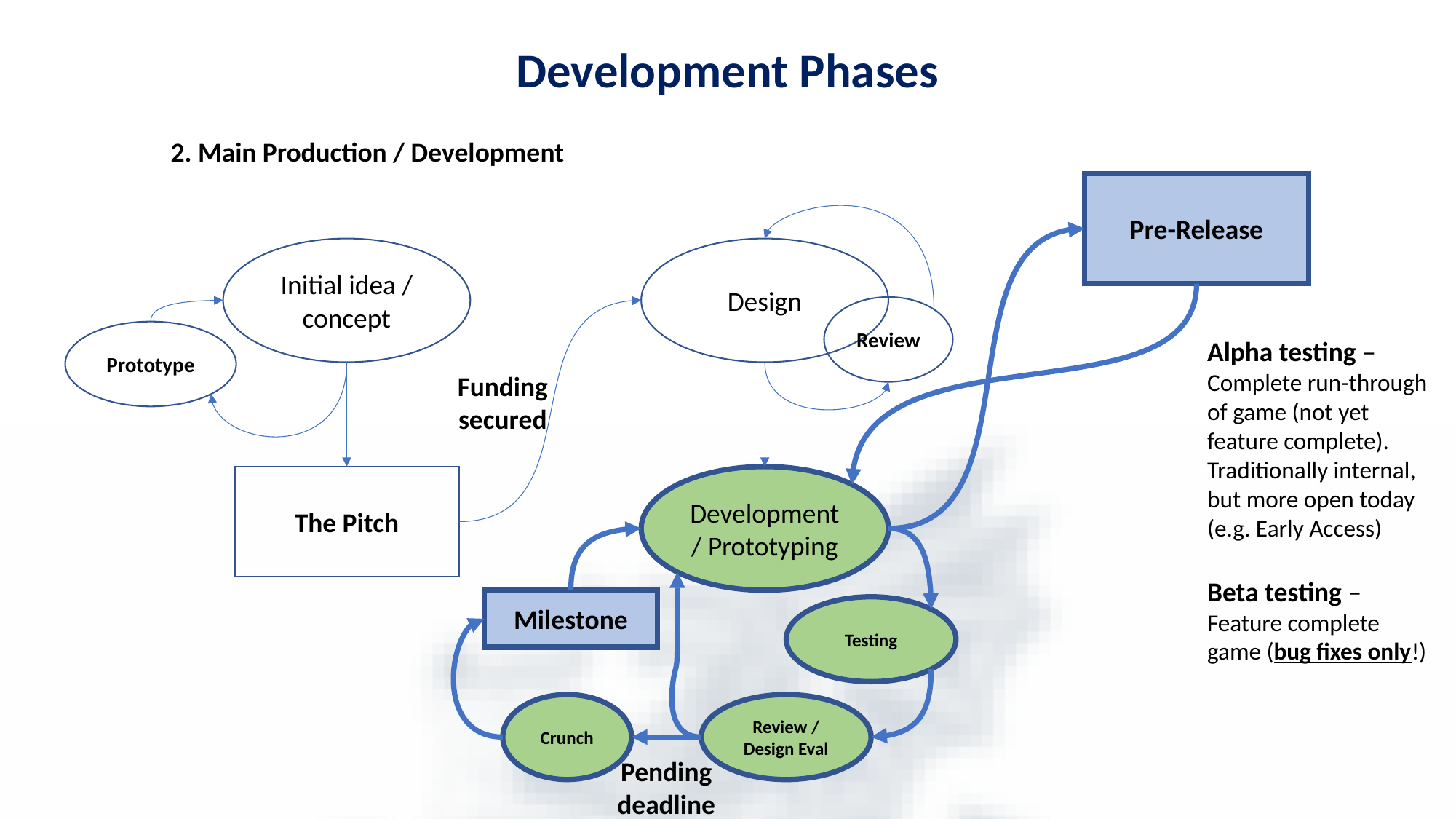

Development Phases
2. Main Production / Development
Pre-Release
Initial idea / concept
Design
Review
Prototype
Alpha testing – Complete run-through of game (not yet feature complete).  Traditionally internal, but more open today (e.g. Early Access)

Beta testing – Feature complete game (bug fixes only!)
Funding secured
The Pitch
Development/ Prototyping
Milestone
Testing
Crunch
Review / Design Eval
Pending deadline